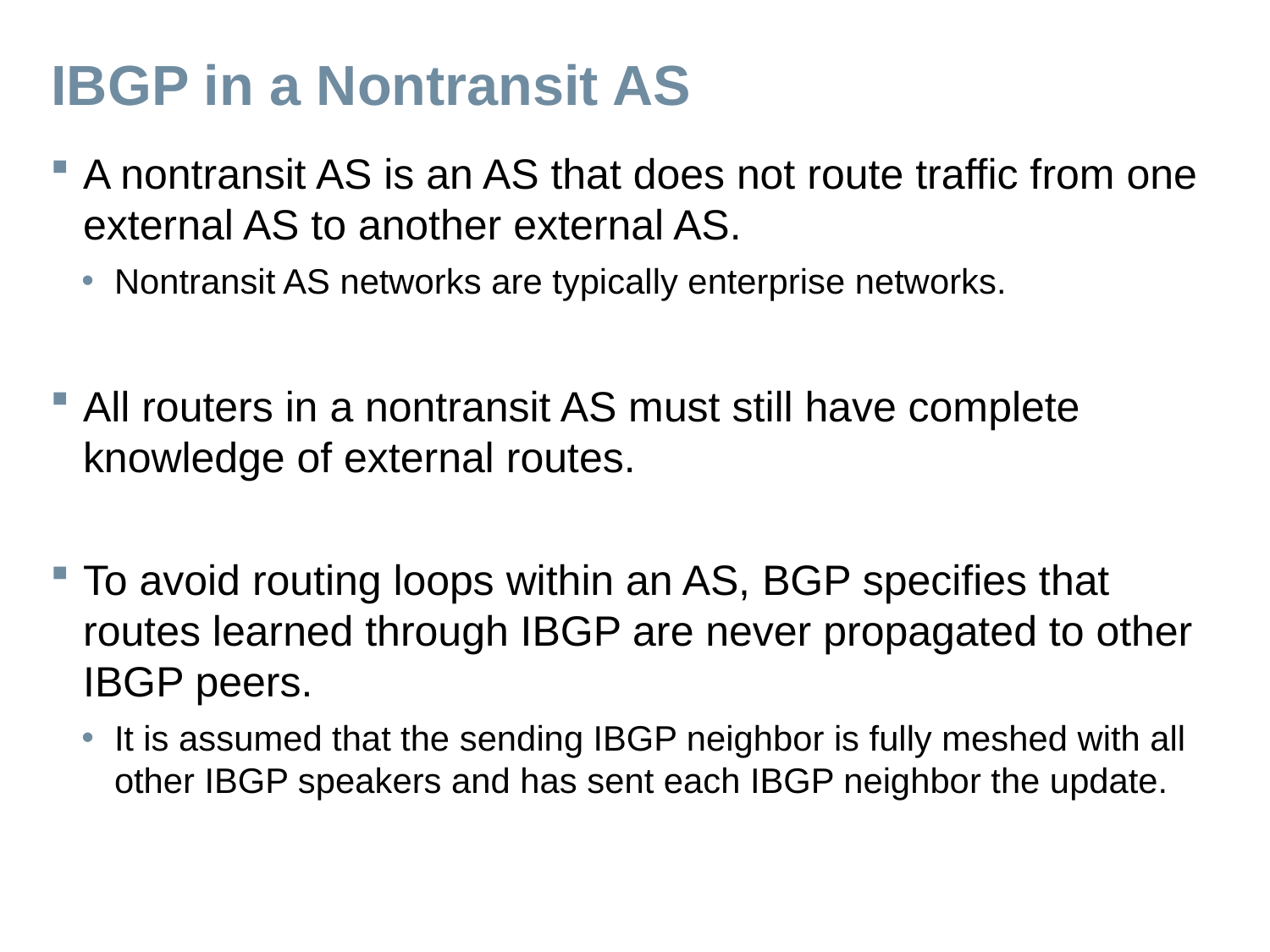

# IBGP in a Nontransit AS
A nontransit AS is an AS that does not route traffic from one external AS to another external AS.
Nontransit AS networks are typically enterprise networks.

All routers in a nontransit AS must still have complete knowledge of external routes.

To avoid routing loops within an AS, BGP specifies that routes learned through IBGP are never propagated to other IBGP peers.
It is assumed that the sending IBGP neighbor is fully meshed with all other IBGP speakers and has sent each IBGP neighbor the update.